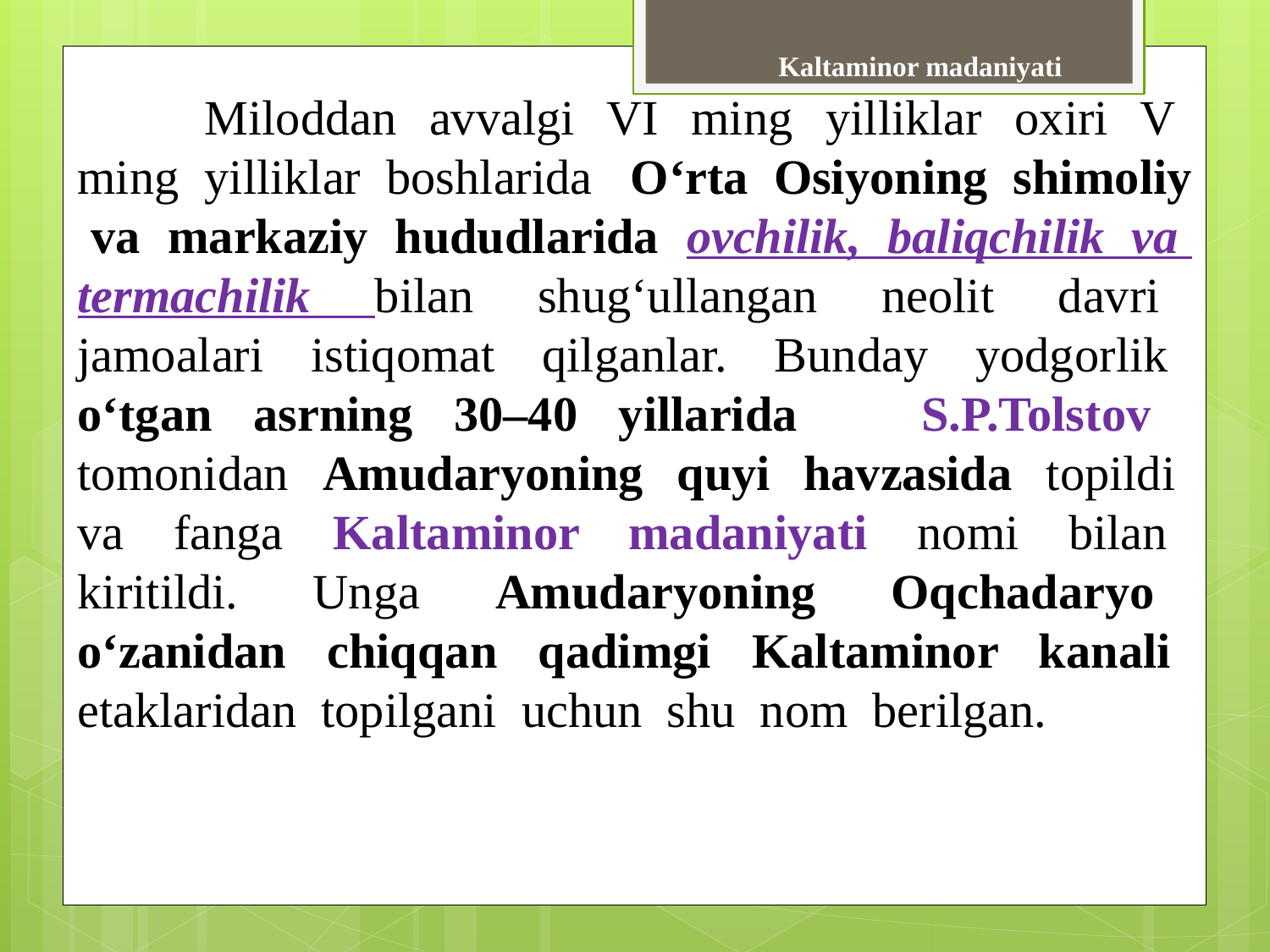

Kaltaminor madaniyati
	Miloddan  avvalgi  VI  ming  yilliklar  oxiri  V  ming  yilliklar  boshlarida   O‘rta  Osiyoning  shimoliy  va  markaziy  hududlarida  ovchilik,  baliqchilik  va  termachilik  bilan  shug‘ullangan  neolit  davri  jamoalari  istiqomat  qilganlar.  Bunday  yodgorlik  o‘tgan asrning 30–40 yillarida   S.P.Tolstov  tomonidan  Amudaryoning  quyi  havzasida  topildi  va  fanga  Kaltaminor  madaniyati  nomi  bilan  kiritildi.  Unga  Amudaryoning  Oqchadaryo  o‘zanidan  chiqqan  qadimgi  Kaltaminor  kanali  etaklaridan  topilgani  uchun  shu  nom  berilgan.